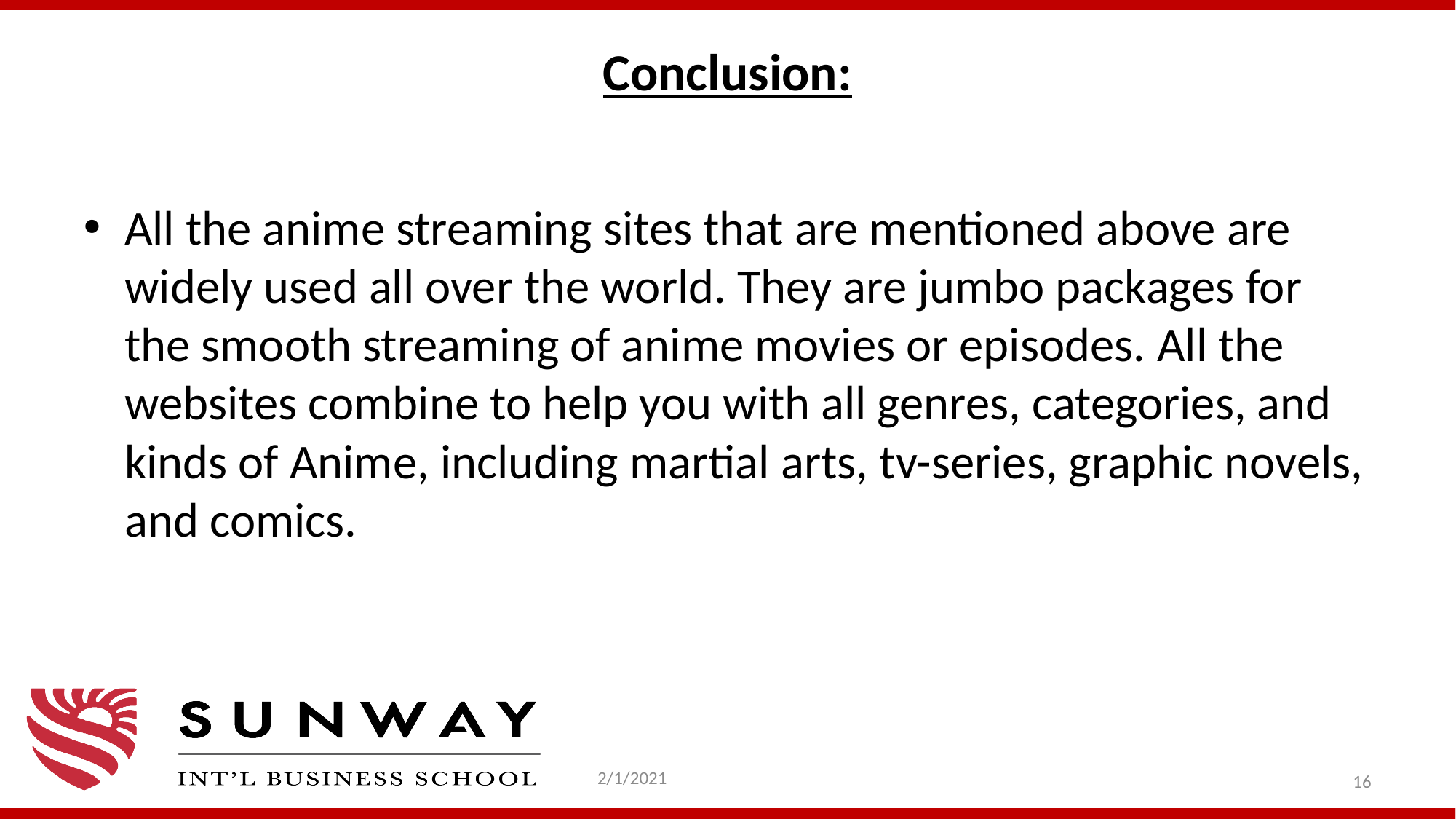

# Conclusion:
All the anime streaming sites that are mentioned above are widely used all over the world. They are jumbo packages for the smooth streaming of anime movies or episodes. All the websites combine to help you with all genres, categories, and kinds of Anime, including martial arts, tv-series, graphic novels, and comics.

2/1/2021
16